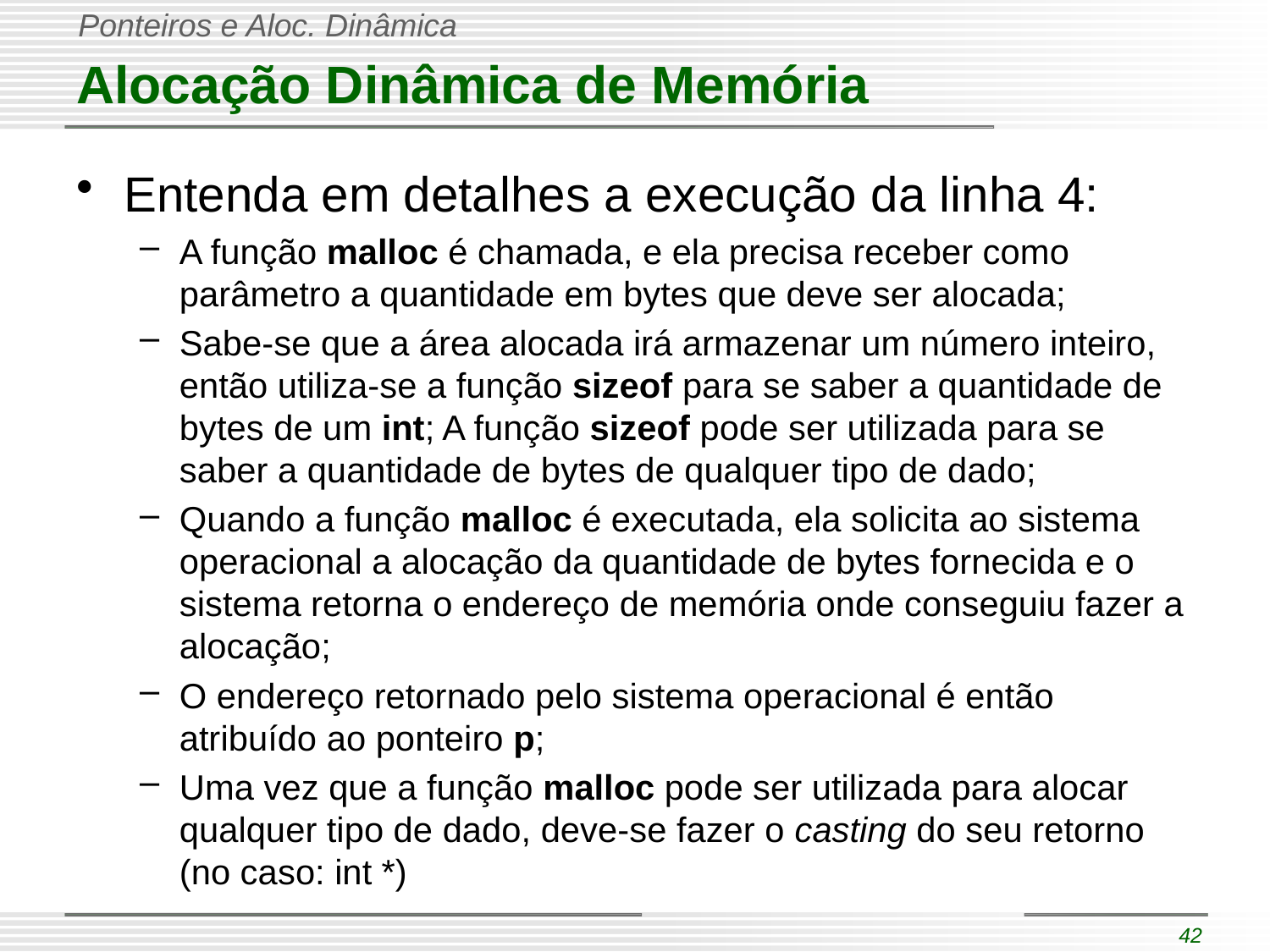

# Alocação Dinâmica de Memória
Entenda em detalhes a execução da linha 4:
A função malloc é chamada, e ela precisa receber como parâmetro a quantidade em bytes que deve ser alocada;
Sabe-se que a área alocada irá armazenar um número inteiro, então utiliza-se a função sizeof para se saber a quantidade de bytes de um int; A função sizeof pode ser utilizada para se saber a quantidade de bytes de qualquer tipo de dado;
Quando a função malloc é executada, ela solicita ao sistema operacional a alocação da quantidade de bytes fornecida e o sistema retorna o endereço de memória onde conseguiu fazer a alocação;
O endereço retornado pelo sistema operacional é então atribuído ao ponteiro p;
Uma vez que a função malloc pode ser utilizada para alocar qualquer tipo de dado, deve-se fazer o casting do seu retorno (no caso: int *)